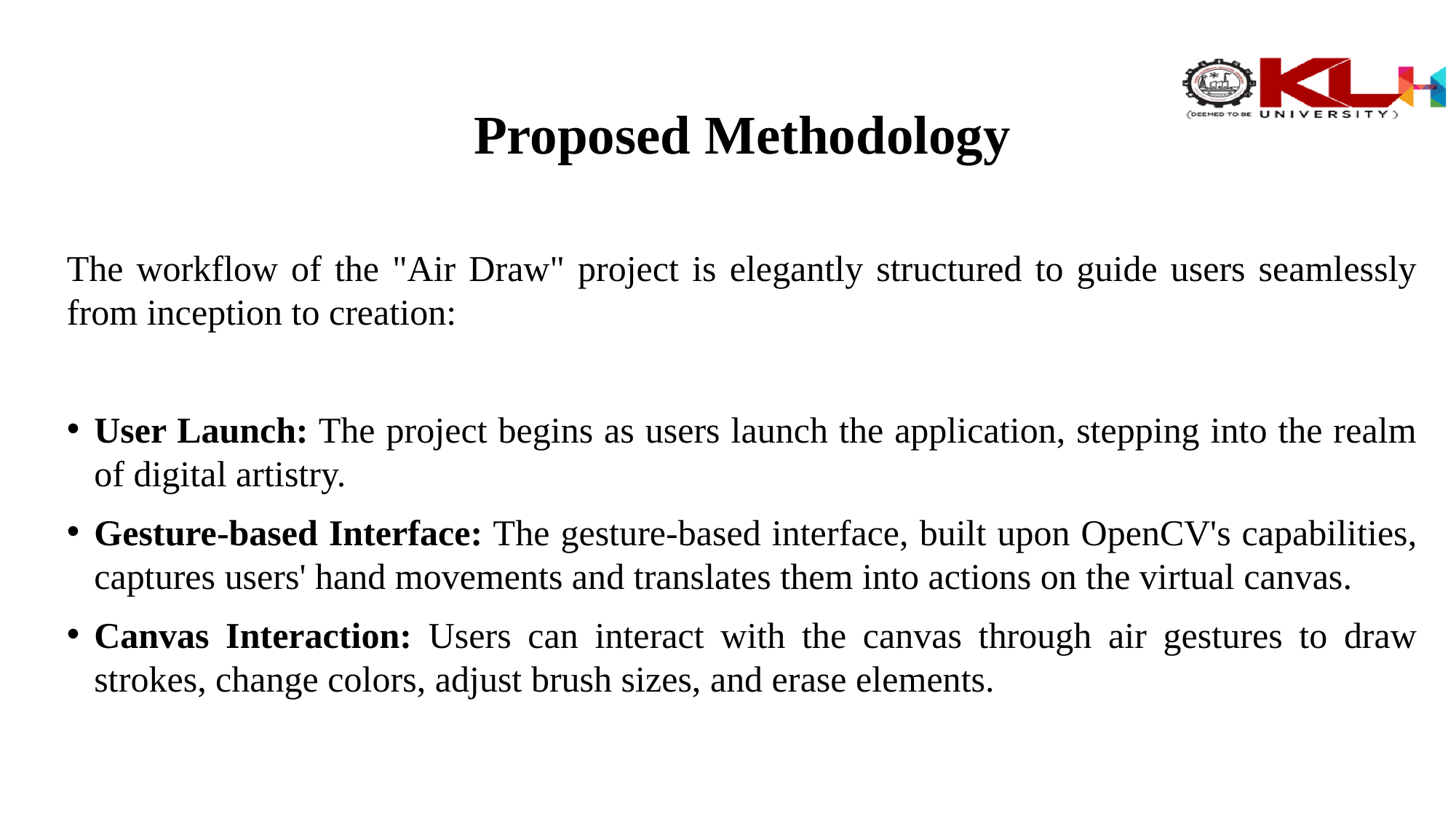

# Proposed Methodology
The workflow of the "Air Draw" project is elegantly structured to guide users seamlessly from inception to creation:

User Launch: The project begins as users launch the application, stepping into the realm of digital artistry.
Gesture-based Interface: The gesture-based interface, built upon OpenCV's capabilities, captures users' hand movements and translates them into actions on the virtual canvas.
Canvas Interaction: Users can interact with the canvas through air gestures to draw strokes, change colors, adjust brush sizes, and erase elements.